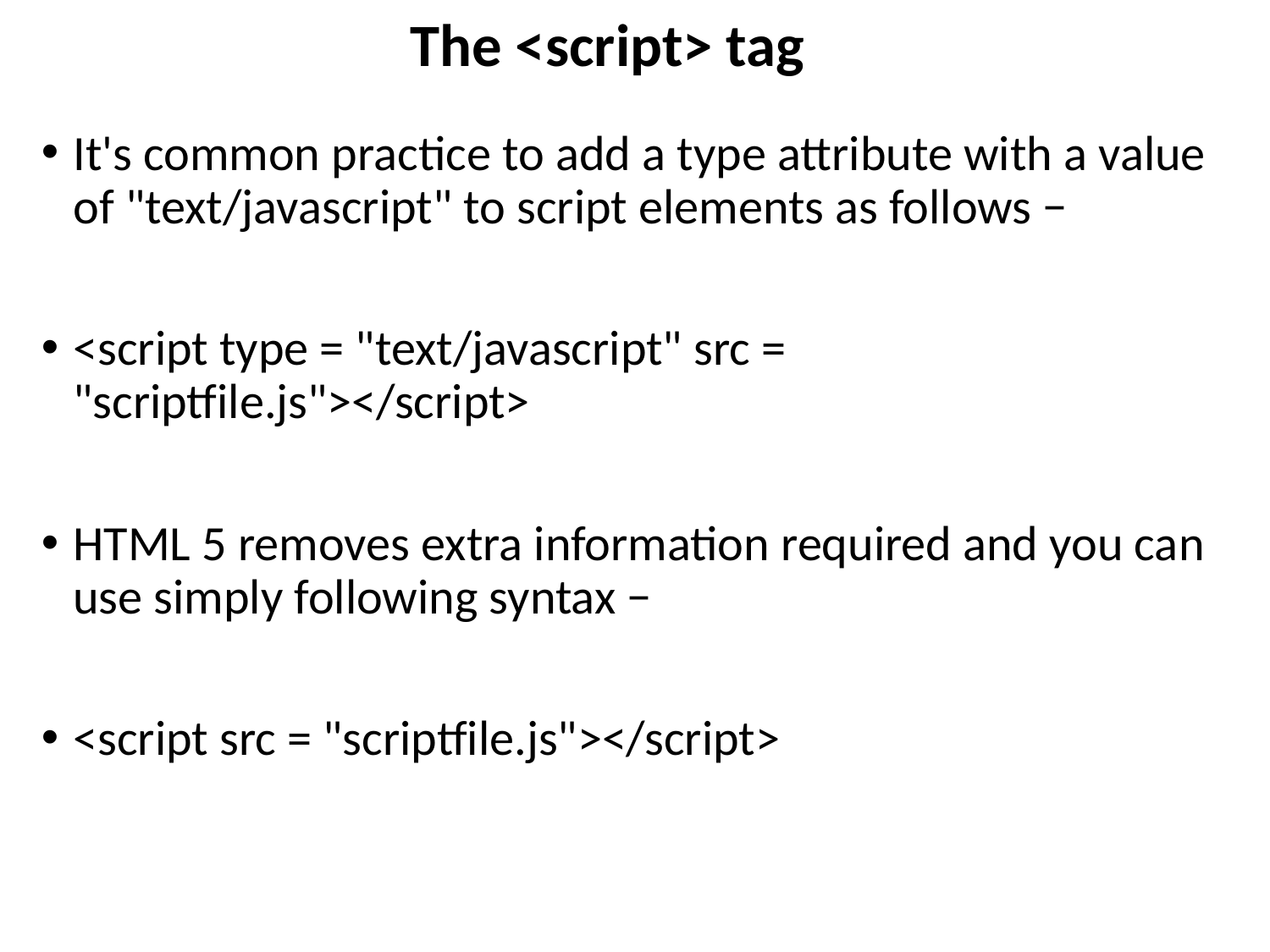

The <script> tag

It's common practice to add a type attribute with a value of "text/javascript" to script elements as follows −

<script type = "text/javascript" src = "scriptfile.js"></script>

HTML 5 removes extra information required and you can use simply following syntax −

<script src = "scriptfile.js"></script>